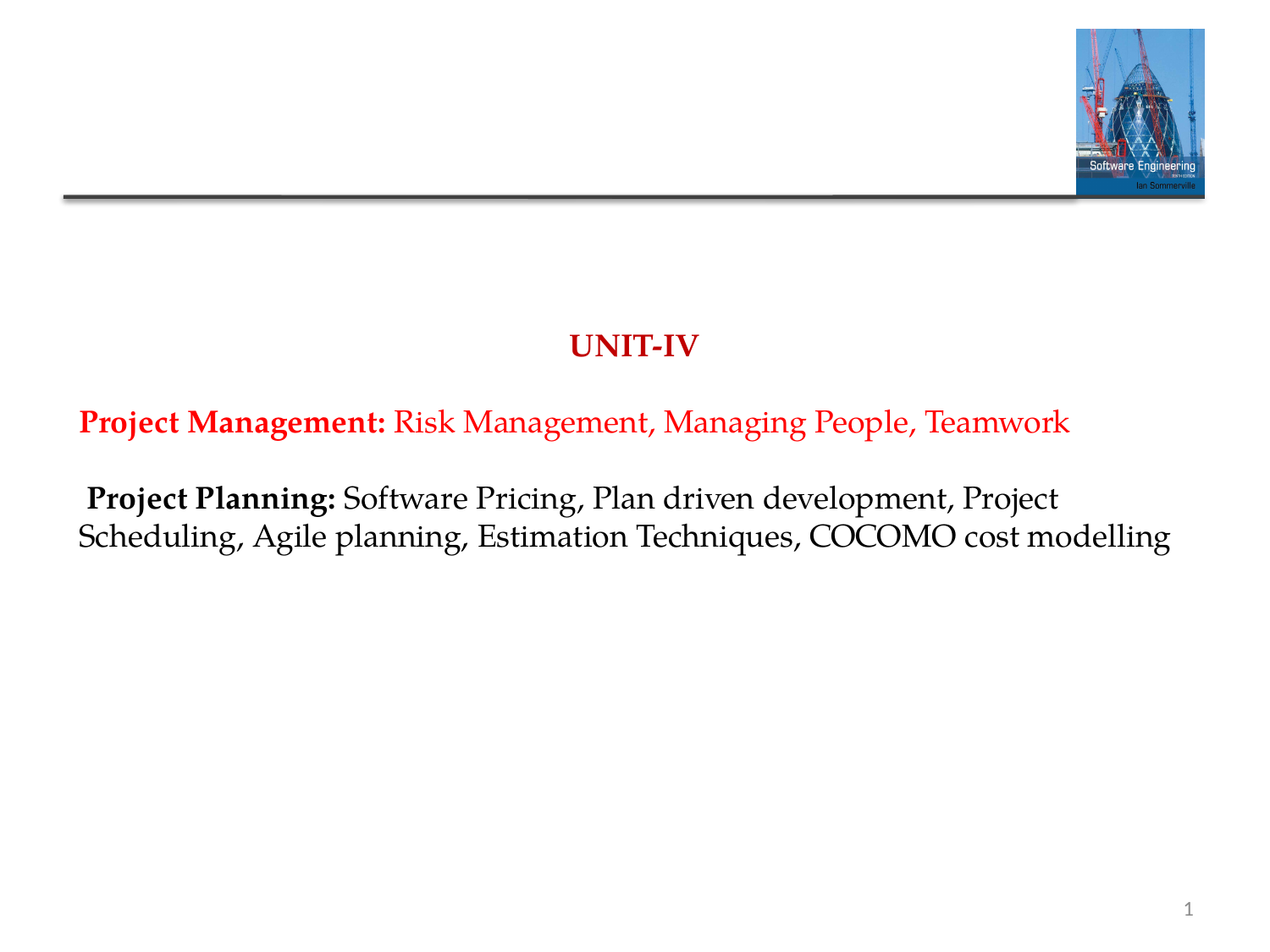

# UNIT-IV Project Management: Risk Management, Managing People, Teamwork Project Planning: Software Pricing, Plan driven development, Project Scheduling, Agile planning, Estimation Techniques, COCOMO cost modelling
1